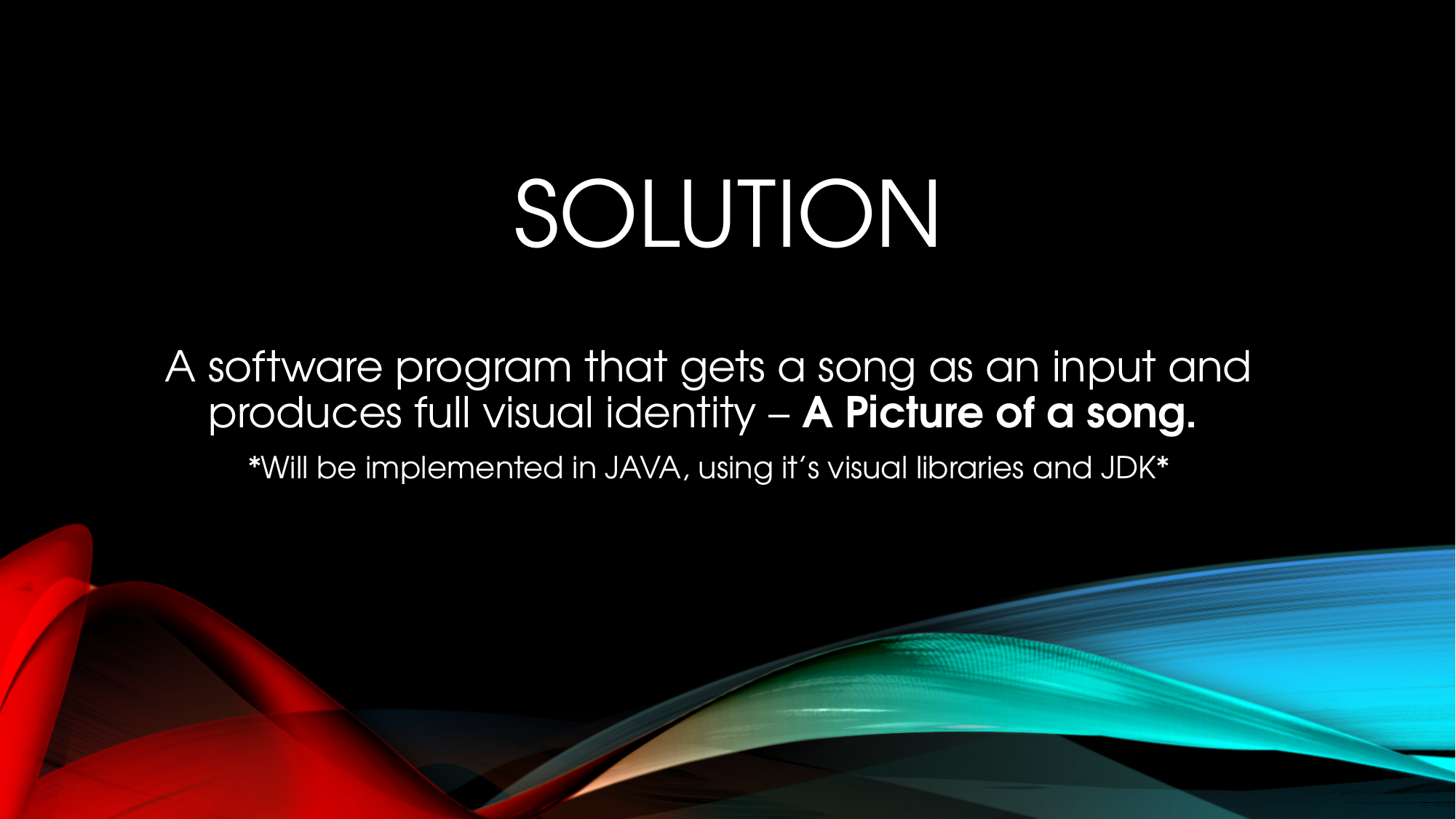

# Solution
A software program that gets a song as an input and produces full visual identity – A Picture of a song.
*Will be implemented in JAVA, using it’s visual libraries and JDK*